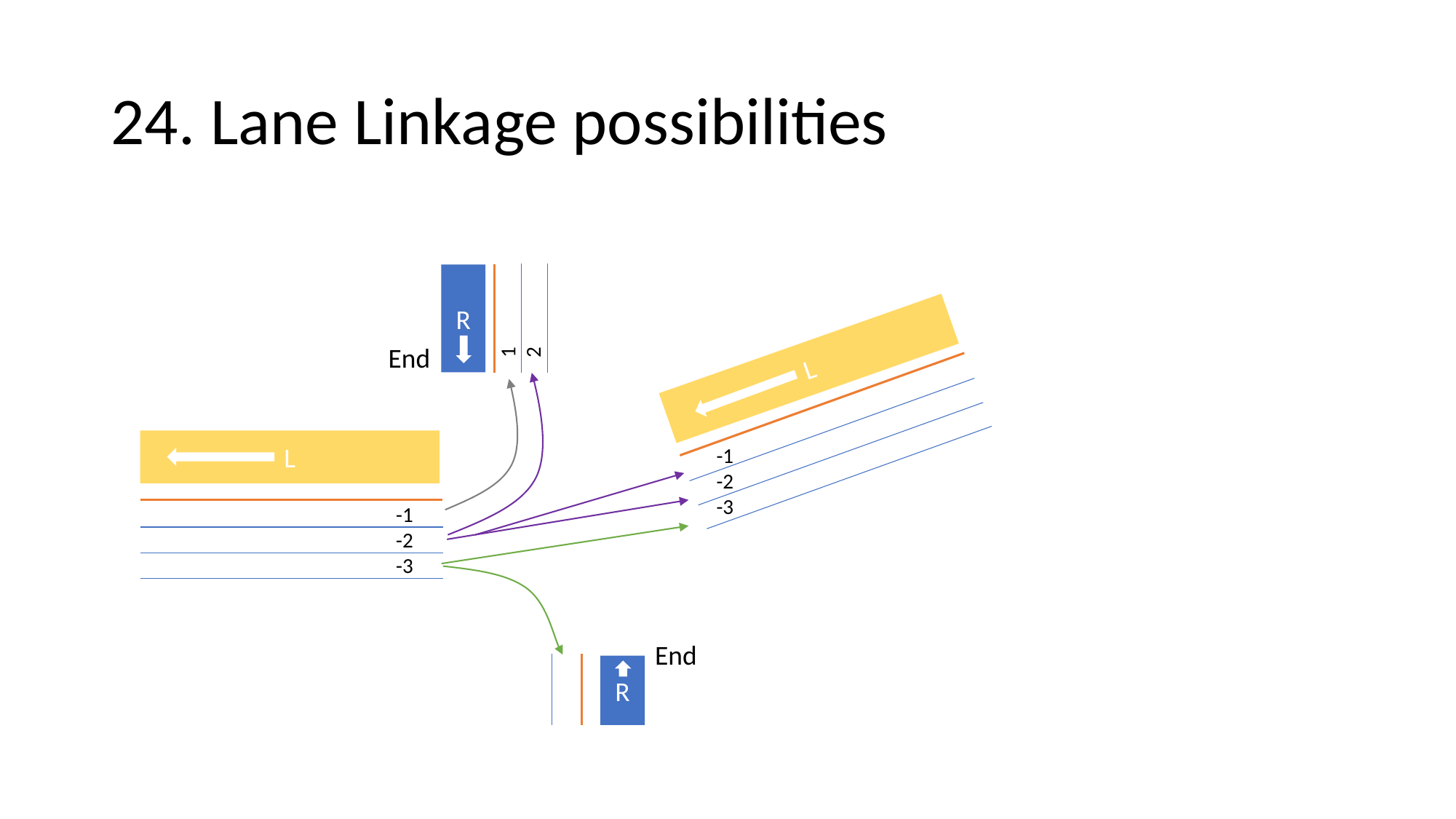

# 24. Lane Linkage possibilities
R
1
2

End

L

-1
-2
-3
L

-1
-2
-3

End
R